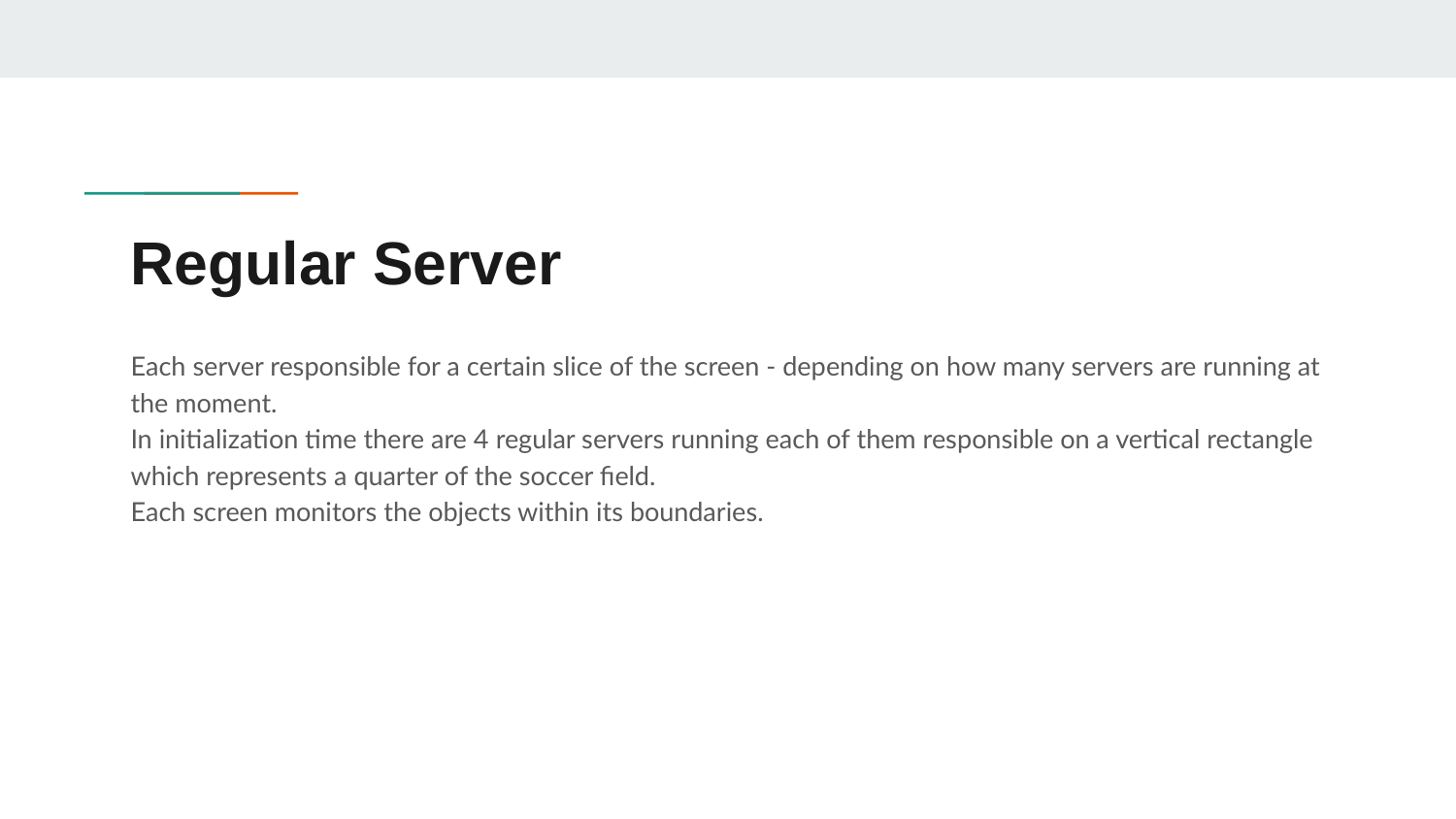

# Regular Server
Each server responsible for a certain slice of the screen - depending on how many servers are running at the moment.
In initialization time there are 4 regular servers running each of them responsible on a vertical rectangle which represents a quarter of the soccer field.
Each screen monitors the objects within its boundaries.